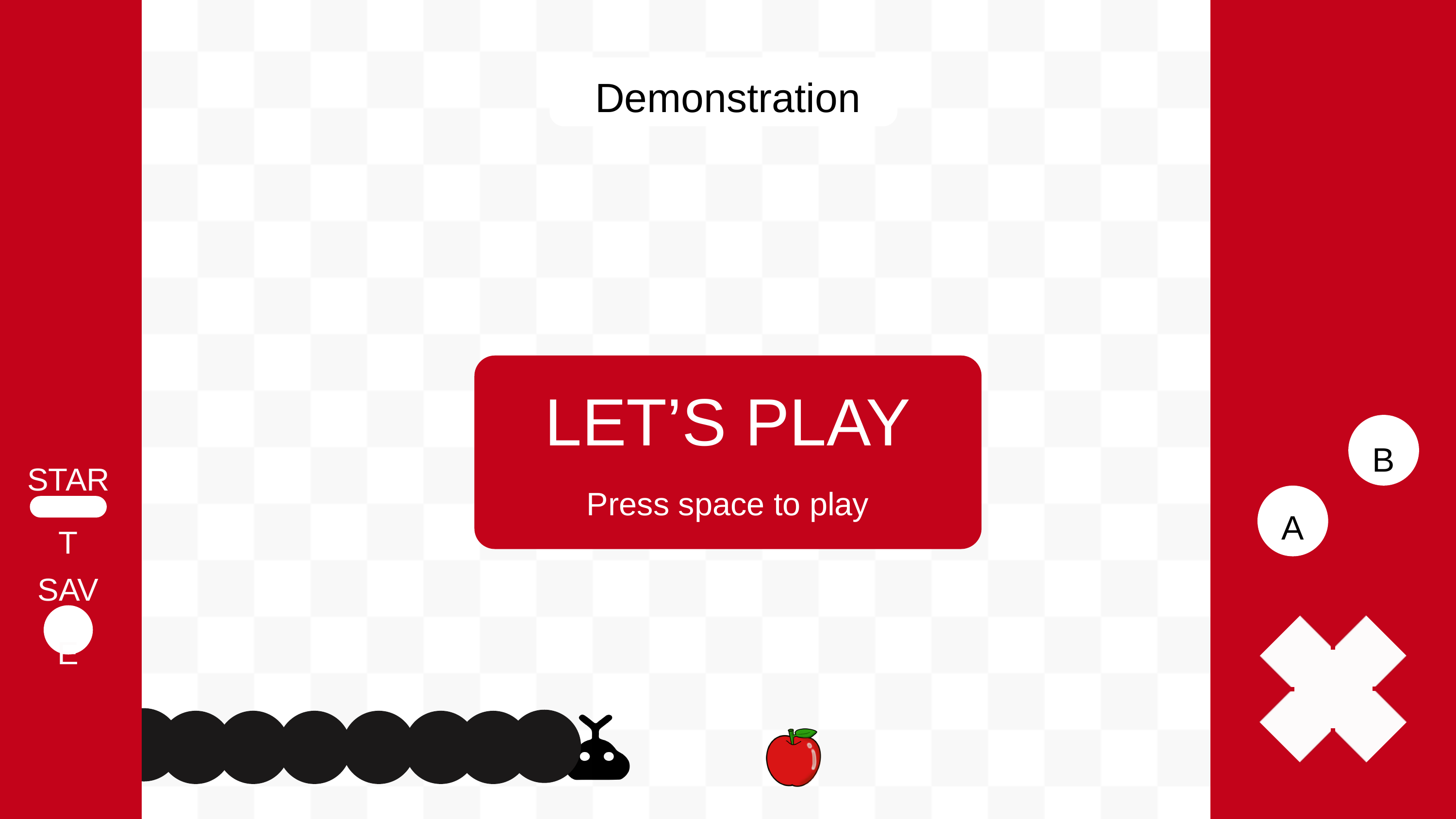

Demonstration

LET’S PLAY
B

START

Press space to play
A

SAVE